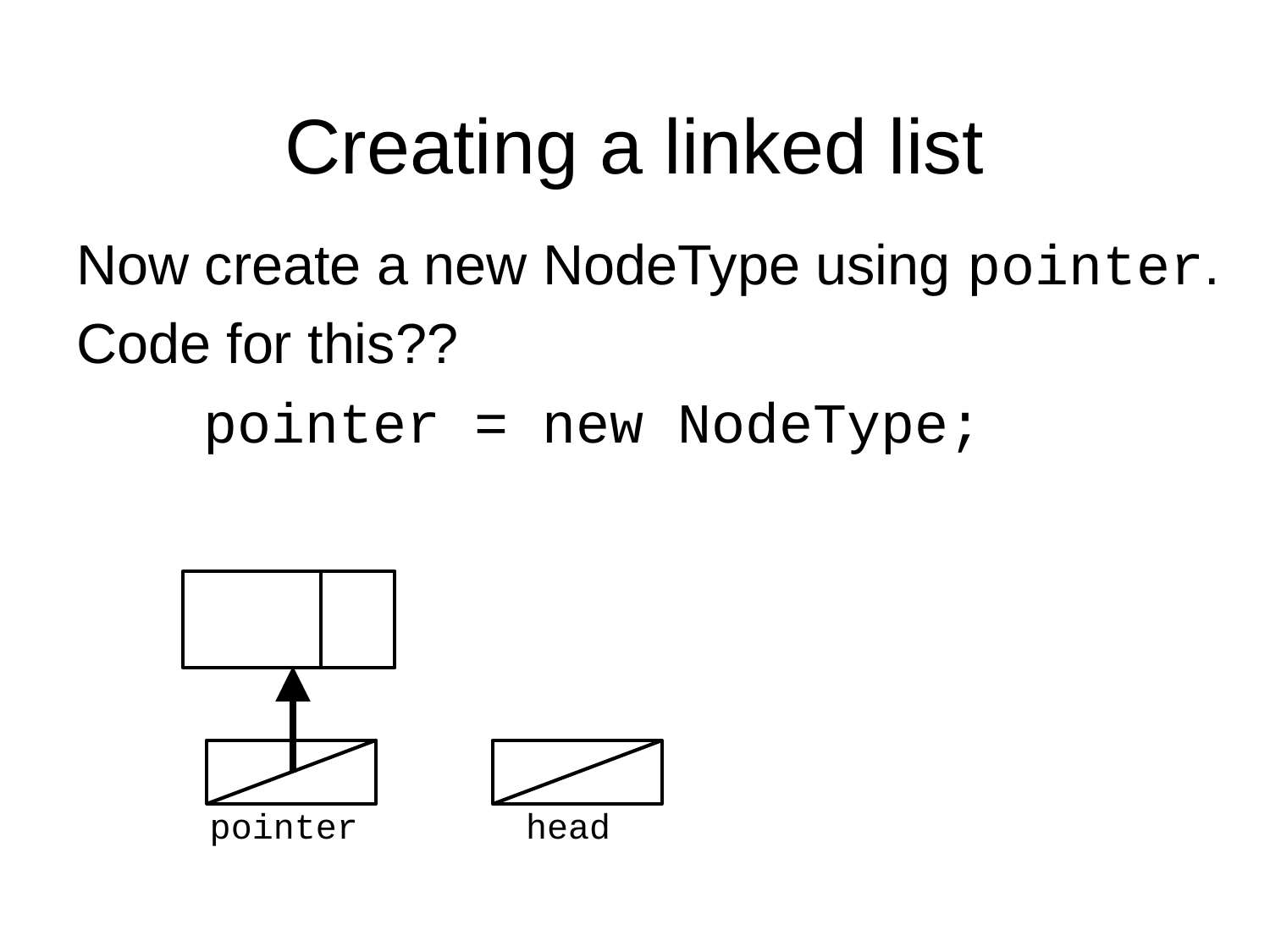

# Creating a linked list
Now create a new NodeType using pointer.
Code for this??
	pointer = new NodeType;

head
pointer